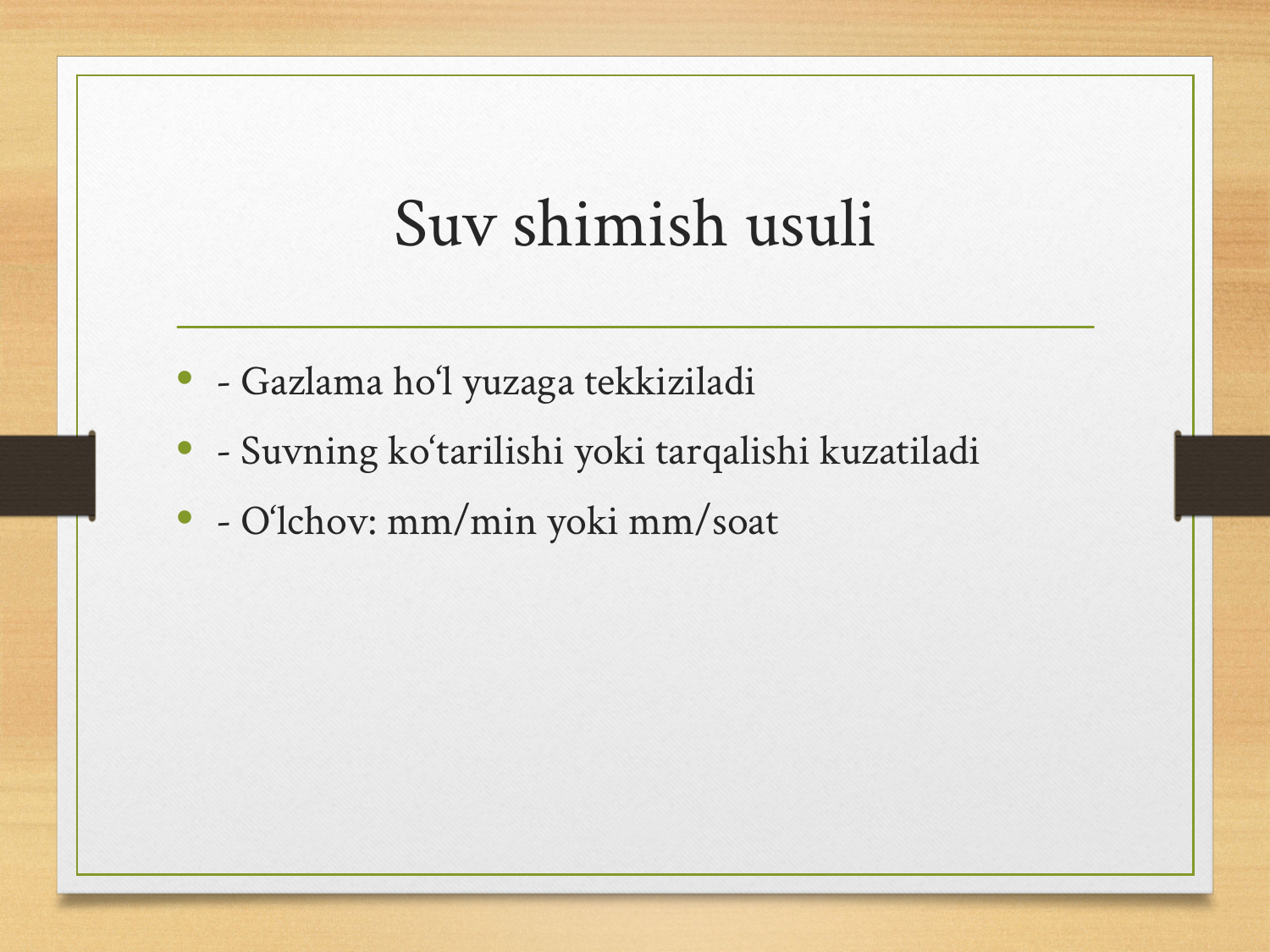

# Suv shimish usuli
- Gazlama ho‘l yuzaga tekkiziladi
- Suvning ko‘tarilishi yoki tarqalishi kuzatiladi
- O‘lchov: mm/min yoki mm/soat